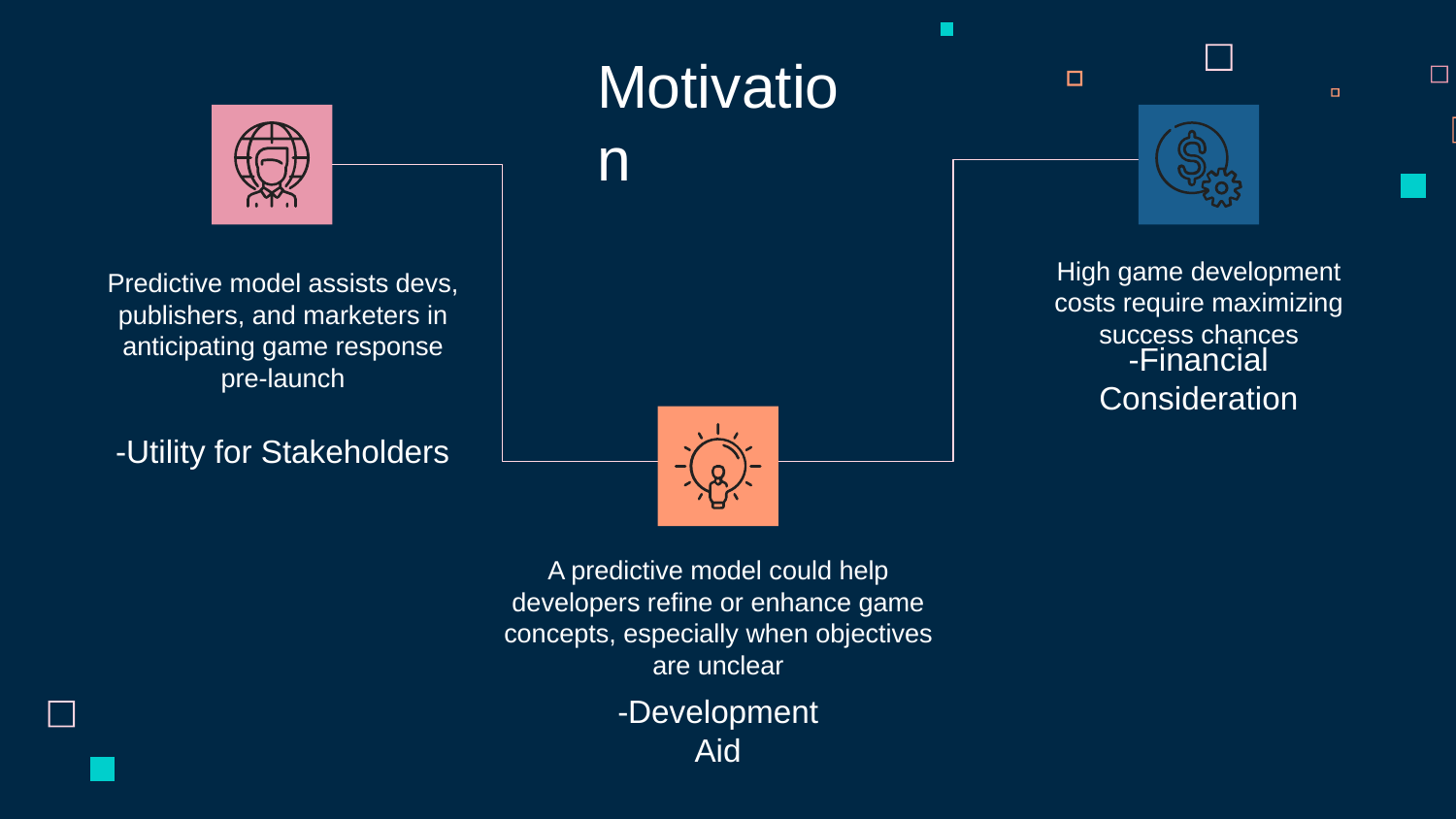

Motivation

High game development costs require maximizing success chances
Predictive model assists devs, publishers, and marketers in anticipating game response pre-launch
-Financial Consideration

# -Utility for Stakeholders

A predictive model could help developers refine or enhance game concepts, especially when objectives are unclear
-Development Aid